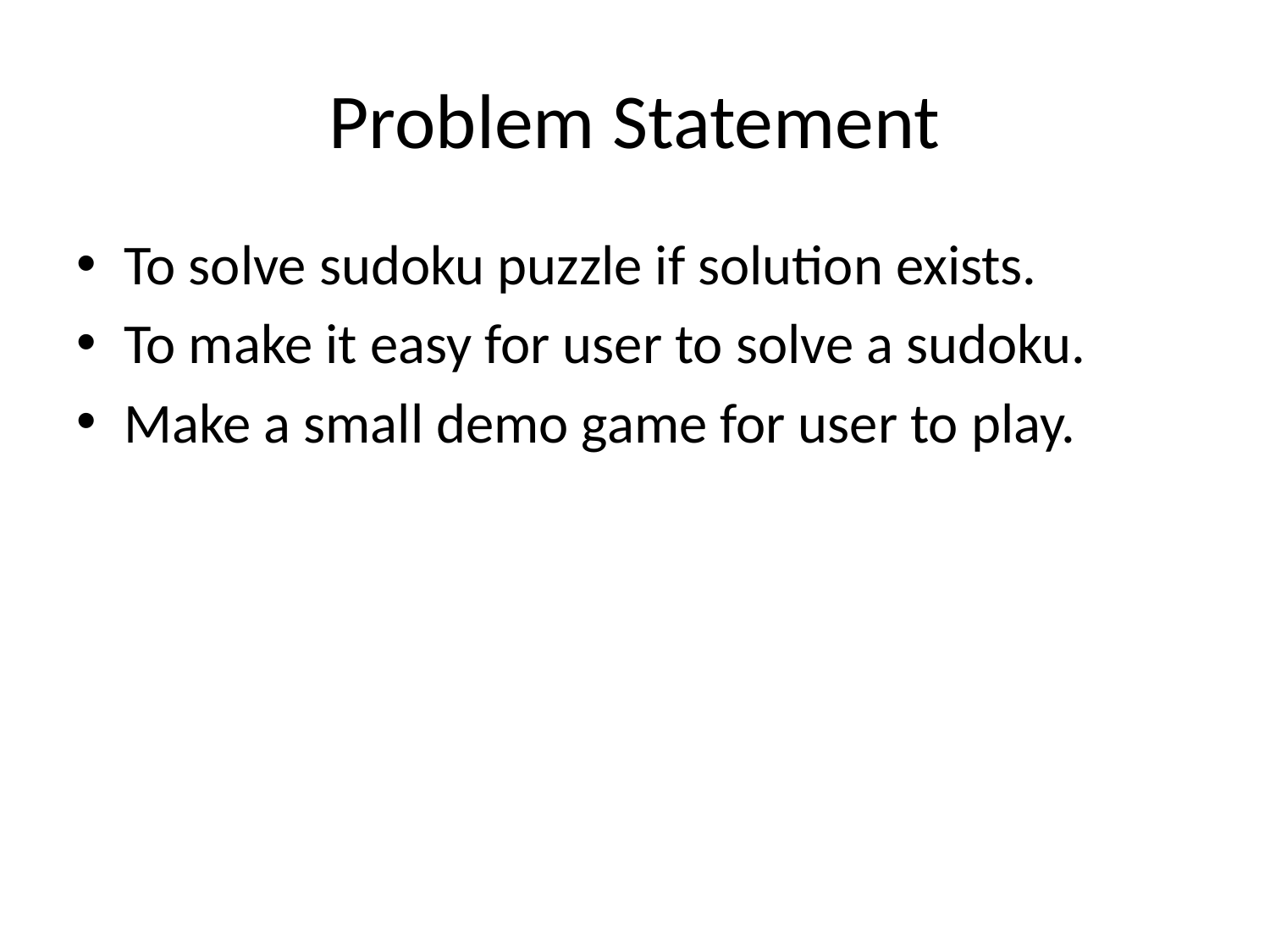

# Problem Statement
To solve sudoku puzzle if solution exists.
To make it easy for user to solve a sudoku.
Make a small demo game for user to play.